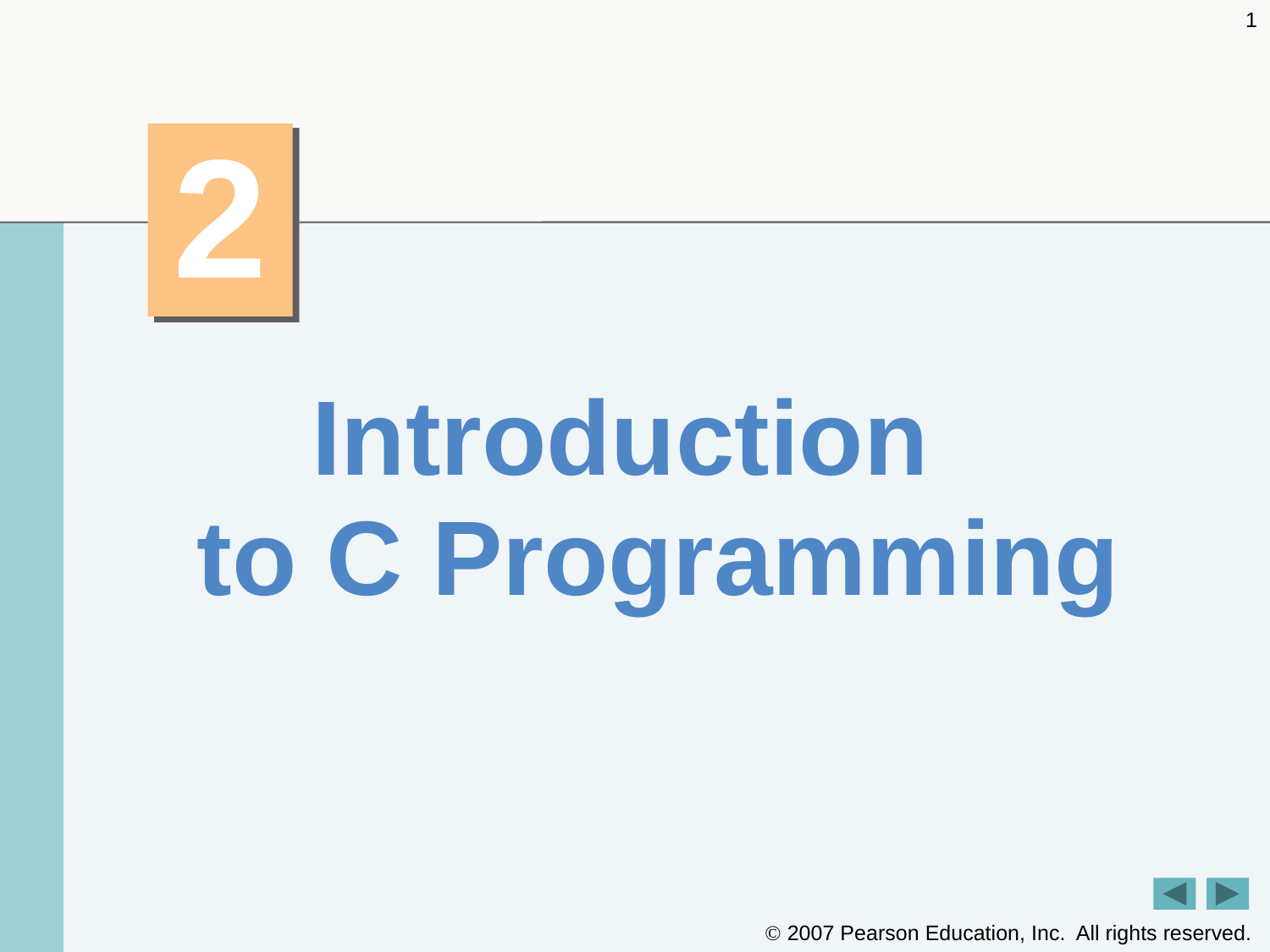

1
# 2
Introduction
to C Programming